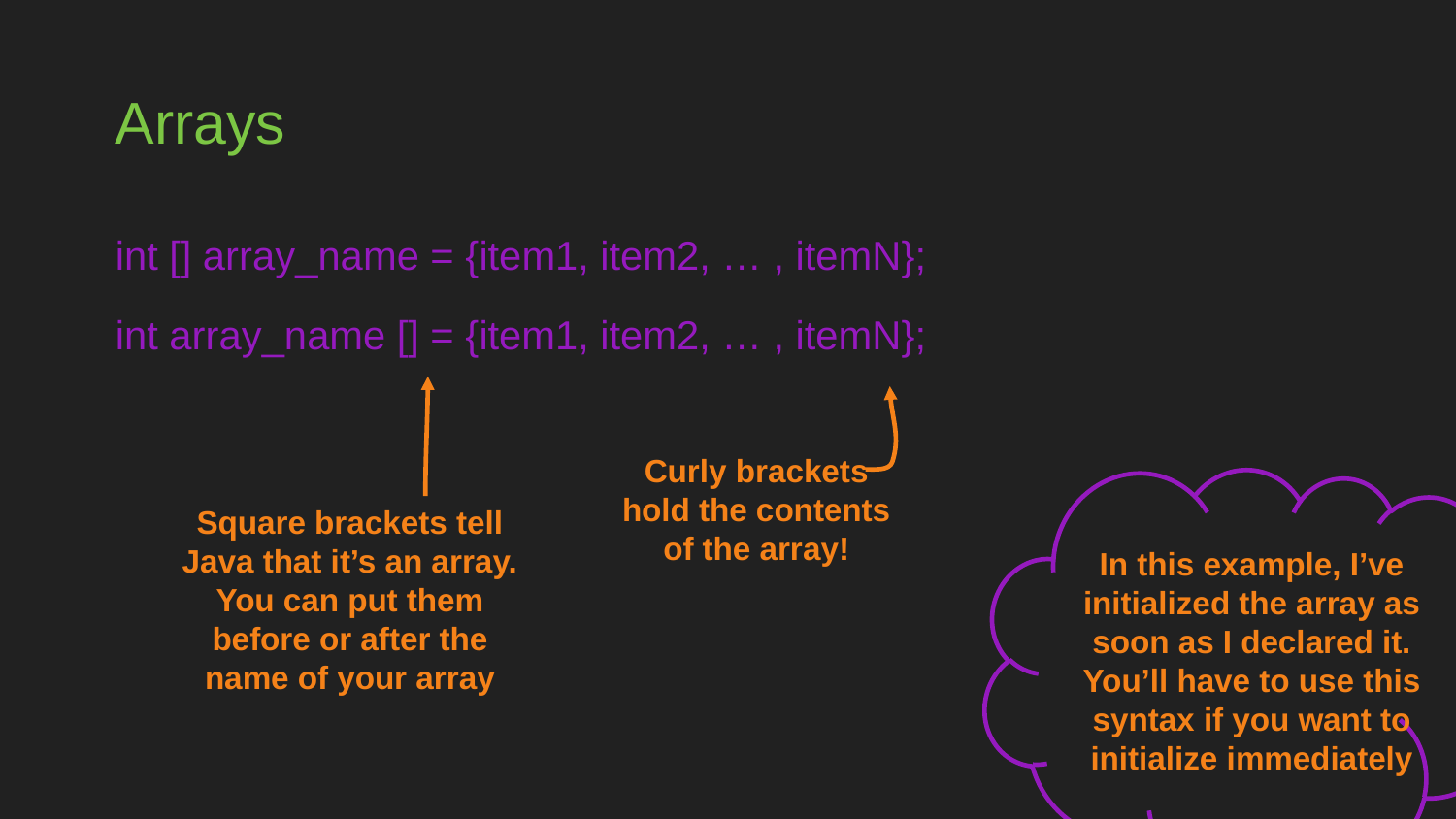

# Arrays
int [] array_name = {item1, item2, … , itemN};
int array_name [] = {item1, item2, … , itemN};

In this example, I’ve initialized the array as soon as I declared it. You’ll have to use this syntax if you want to initialize immediately
Curly brackets hold the contents of the array!
Square brackets tell Java that it’s an array. You can put them before or after the name of your array